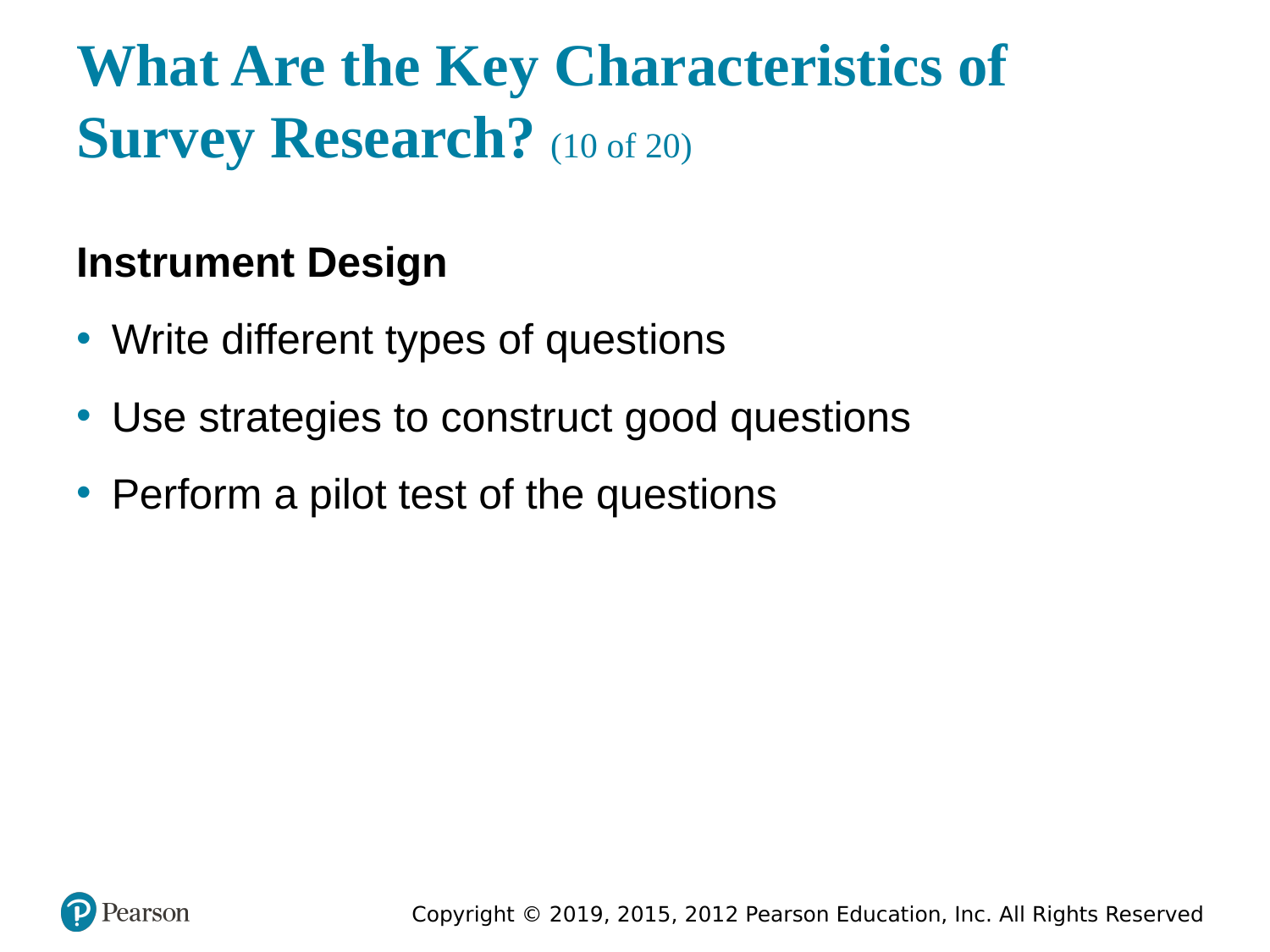

# What Are the Key Characteristics of Survey Research? (10 of 20)
Instrument Design
Write different types of questions
Use strategies to construct good questions
Perform a pilot test of the questions